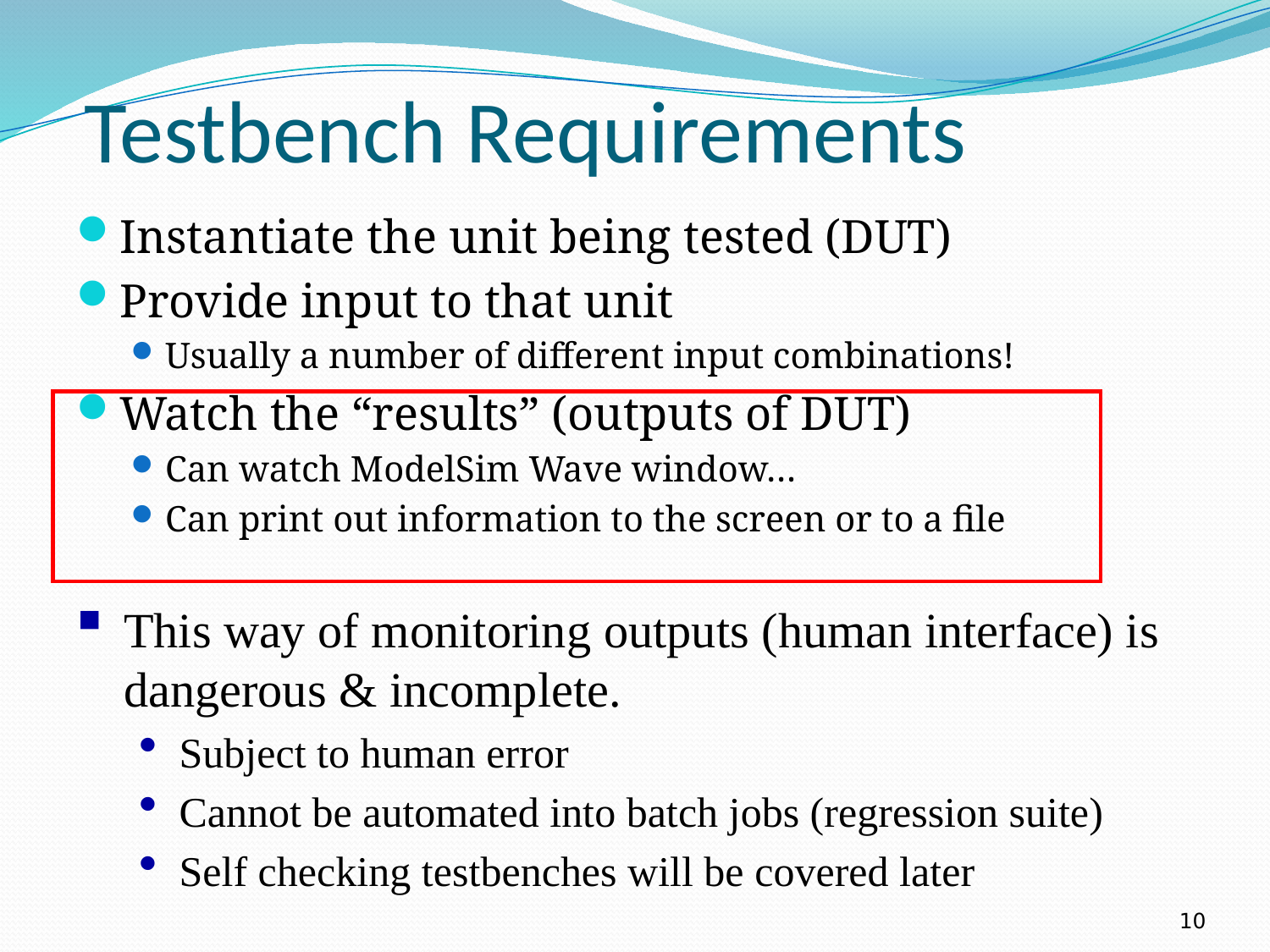

# Testbench Requirements
Instantiate the unit being tested (DUT)
Provide input to that unit
Usually a number of different input combinations!
Watch the “results” (outputs of DUT)
Can watch ModelSim Wave window…
Can print out information to the screen or to a file

This way of monitoring outputs (human interface) is dangerous & incomplete.
Subject to human error
Cannot be automated into batch jobs (regression suite)
Self checking testbenches will be covered later
10